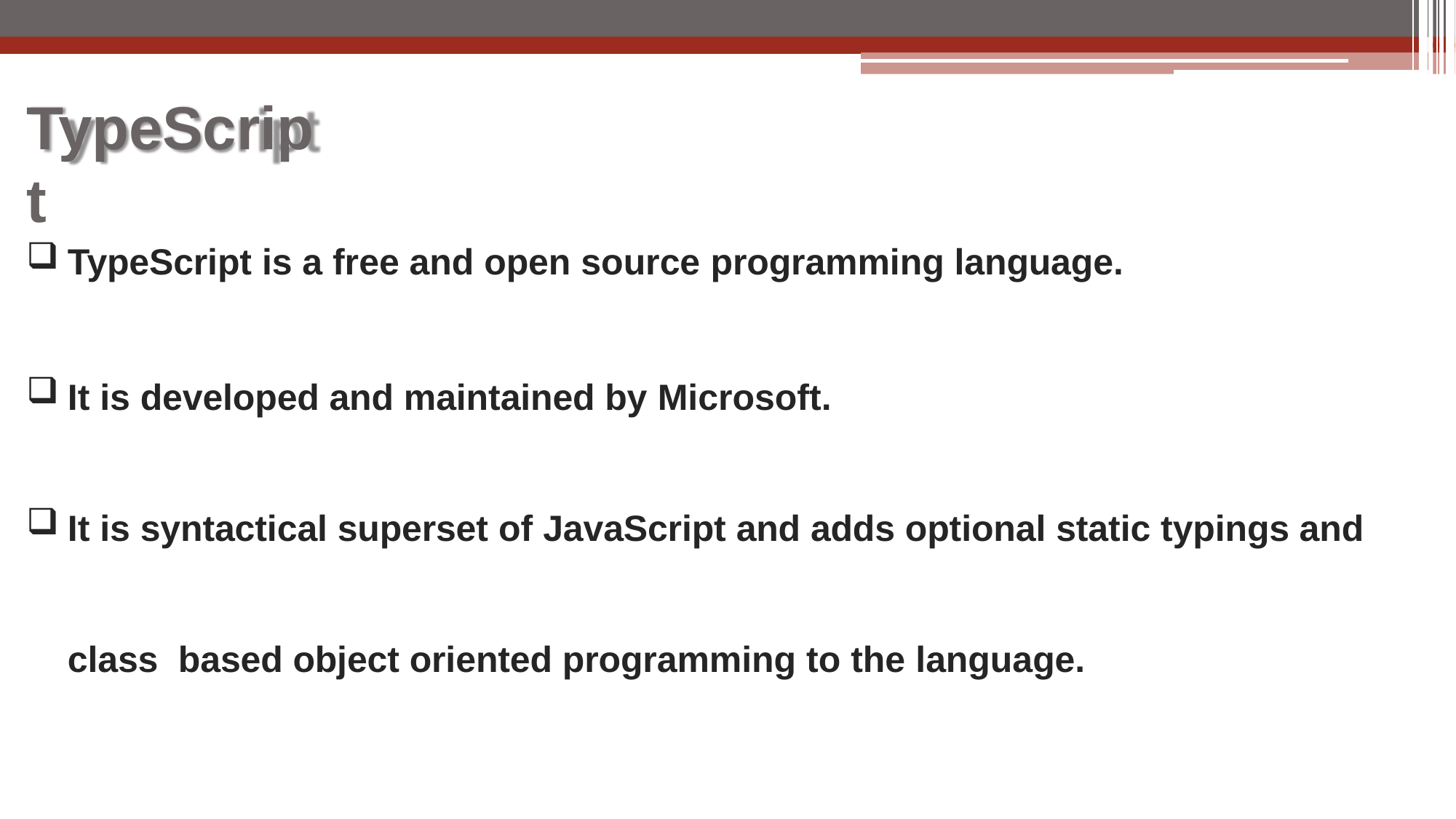

# TypeScript
TypeScript is a free and open source programming language.

It is developed and maintained by Microsoft.
It is syntactical superset of JavaScript and adds optional static typings and class  based object oriented programming to the language.